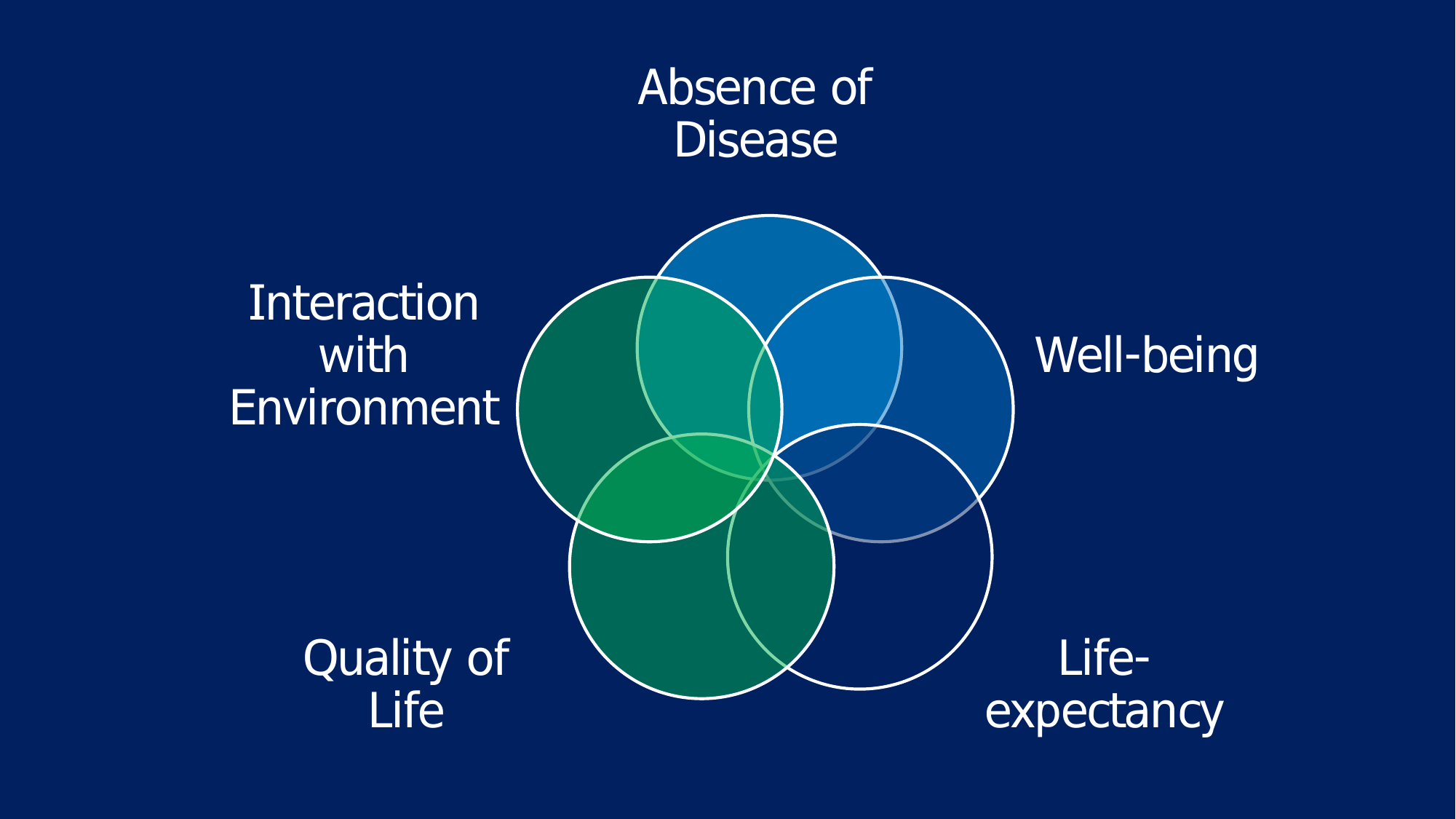

Absence of Disease
Well-being
Life-expectancy
Quality of Life
Interaction with Environment